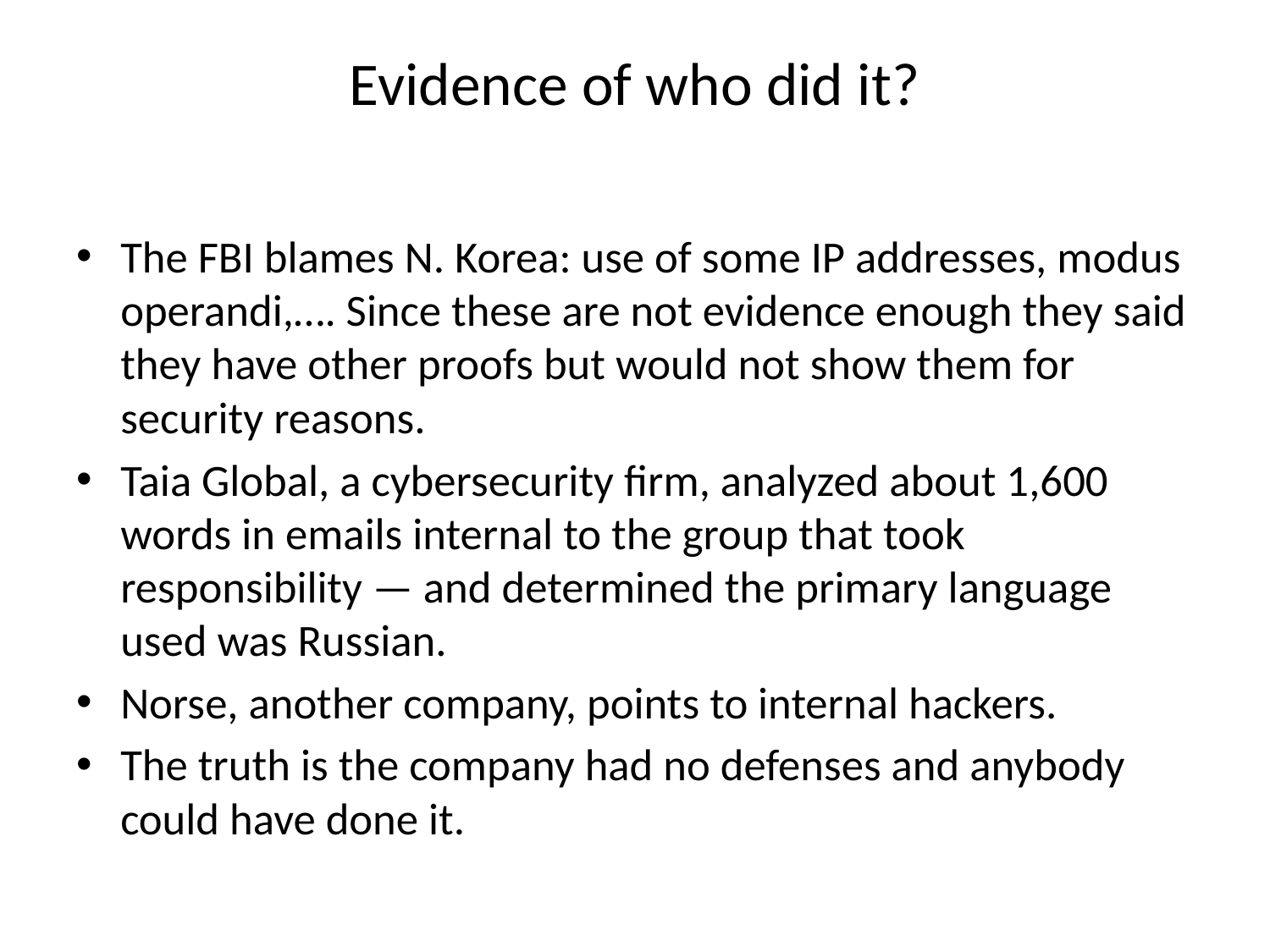

# Evidence of who did it?
The FBI blames N. Korea: use of some IP addresses, modus operandi,…. Since these are not evidence enough they said they have other proofs but would not show them for security reasons.
Taia Global, a cybersecurity firm, analyzed about 1,600 words in emails internal to the group that took responsibility — and determined the primary language used was Russian.
Norse, another company, points to internal hackers.
The truth is the company had no defenses and anybody could have done it.